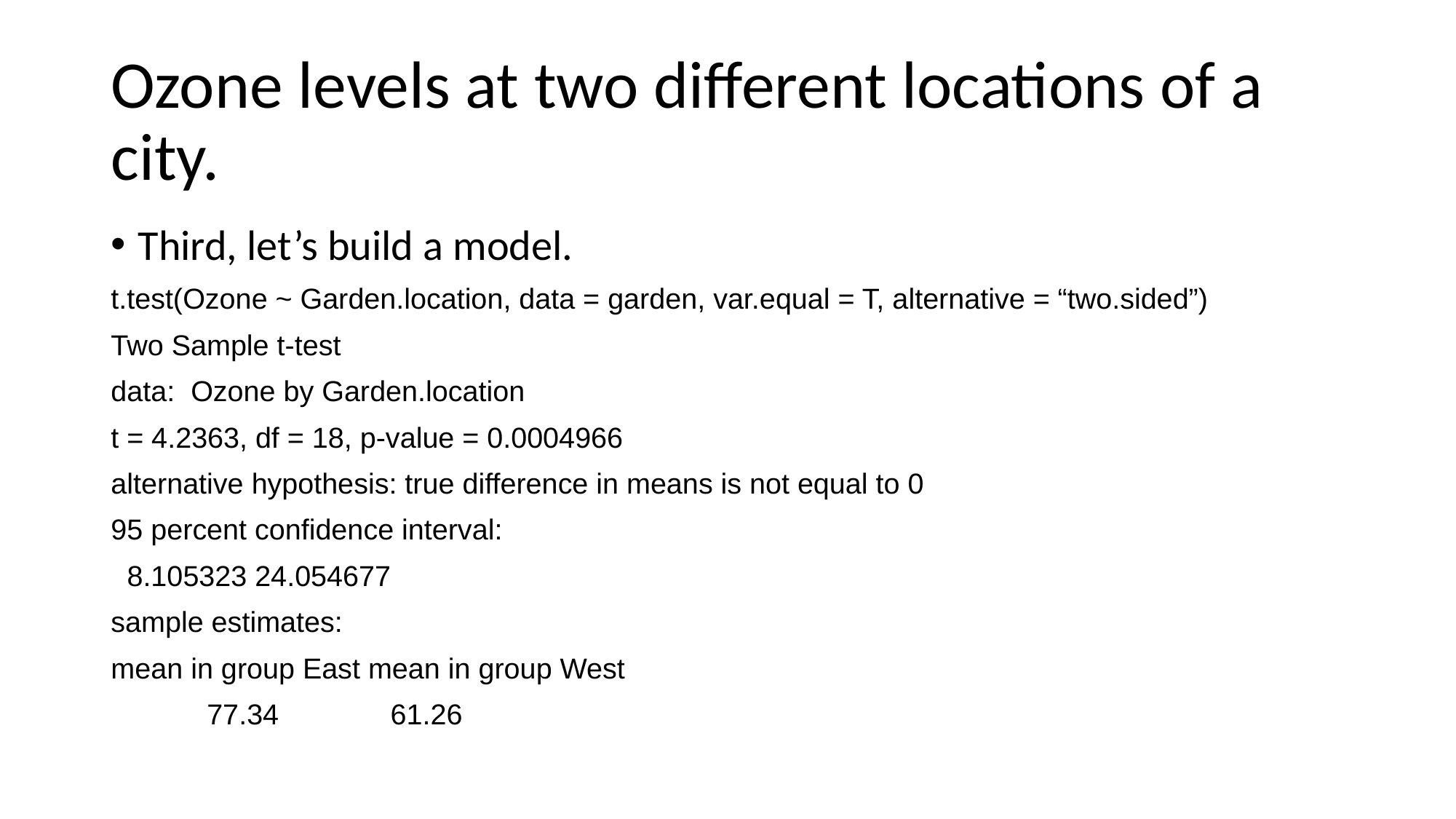

# Ozone levels at two different locations of a city.
Third, let’s build a model.
t.test(Ozone ~ Garden.location, data = garden, var.equal = T, alternative = “two.sided”)
Two Sample t-test
data:  Ozone by Garden.location
t = 4.2363, df = 18, p-value = 0.0004966
alternative hypothesis: true difference in means is not equal to 0
95 percent confidence interval:
  8.105323 24.054677
sample estimates:
mean in group East mean in group West
            77.34              61.26